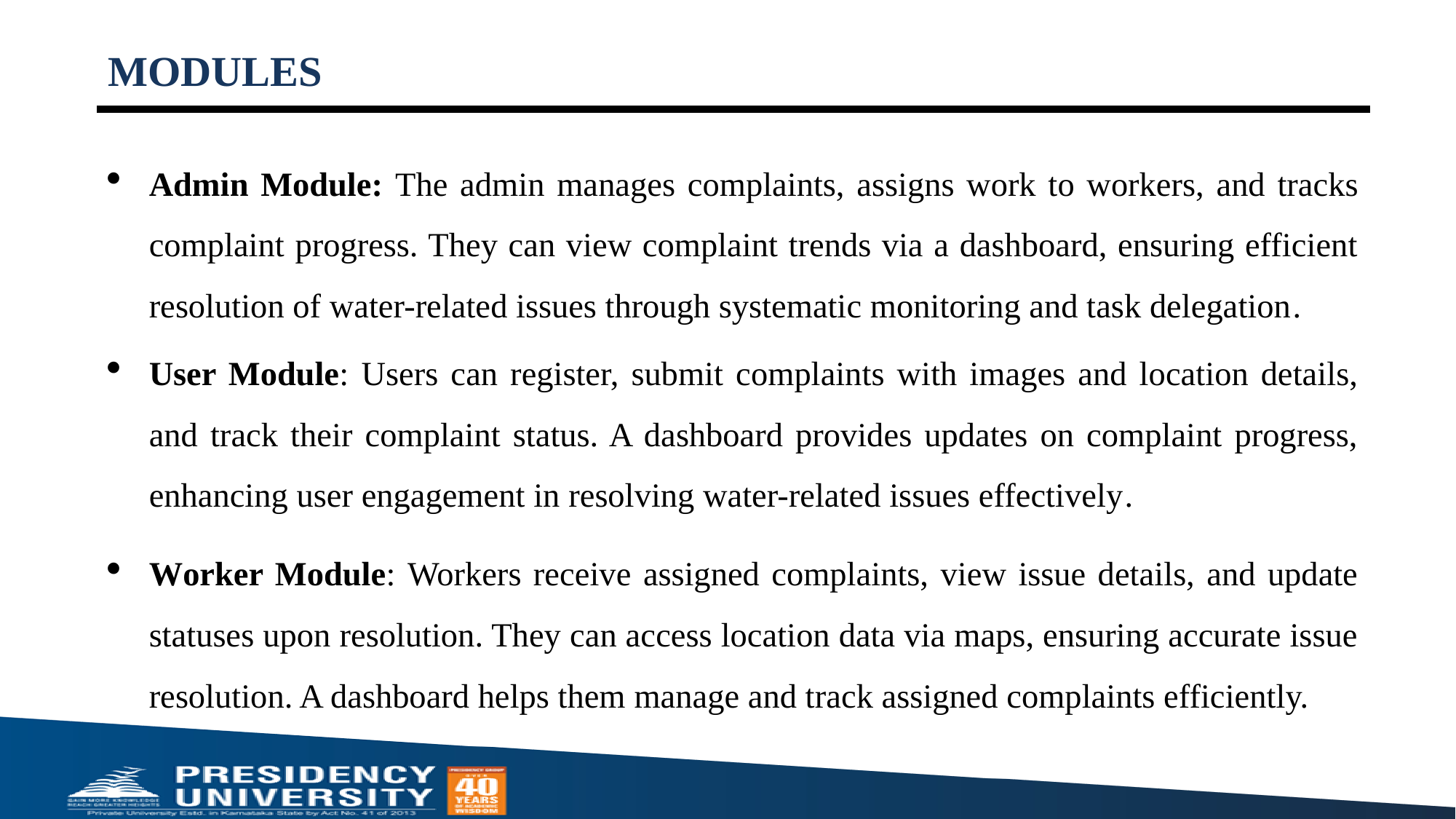

# MODULES
Admin Module: The admin manages complaints, assigns work to workers, and tracks complaint progress. They can view complaint trends via a dashboard, ensuring efficient resolution of water-related issues through systematic monitoring and task delegation.
User Module: Users can register, submit complaints with images and location details, and track their complaint status. A dashboard provides updates on complaint progress, enhancing user engagement in resolving water-related issues effectively.
Worker Module: Workers receive assigned complaints, view issue details, and update statuses upon resolution. They can access location data via maps, ensuring accurate issue resolution. A dashboard helps them manage and track assigned complaints efficiently.